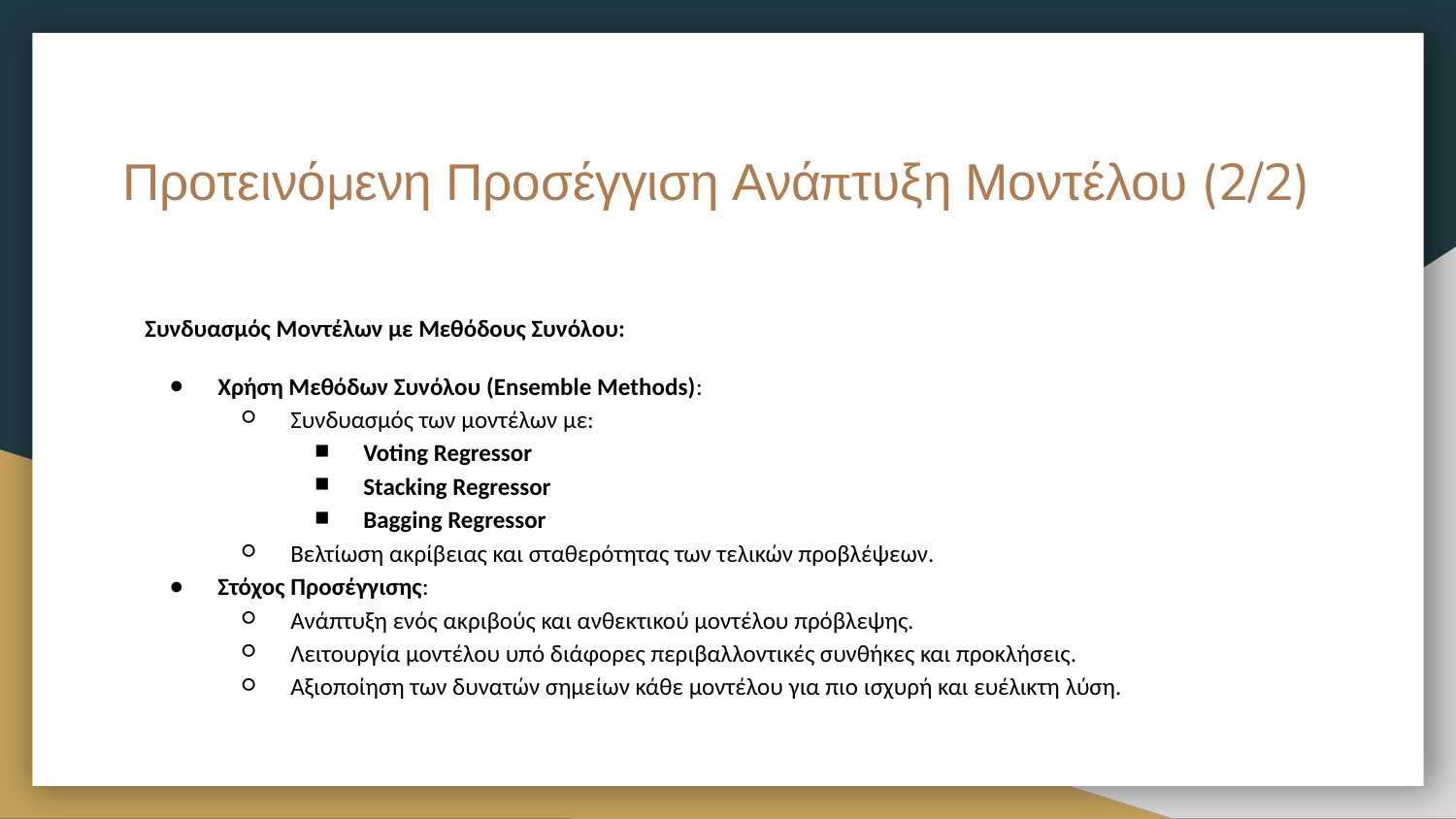

# Προτεινόμενη Προσέγγιση Ανάπτυξη Μοντέλου (2/2)
Συνδυασμός Μοντέλων με Μεθόδους Συνόλου:
Χρήση Μεθόδων Συνόλου (Ensemble Methods):
Συνδυασμός των μοντέλων με:
Voting Regressor
Stacking Regressor
Bagging Regressor
Βελτίωση ακρίβειας και σταθερότητας των τελικών προβλέψεων.
Στόχος Προσέγγισης:
Ανάπτυξη ενός ακριβούς και ανθεκτικού μοντέλου πρόβλεψης.
Λειτουργία μοντέλου υπό διάφορες περιβαλλοντικές συνθήκες και προκλήσεις.
Αξιοποίηση των δυνατών σημείων κάθε μοντέλου για πιο ισχυρή και ευέλικτη λύση.